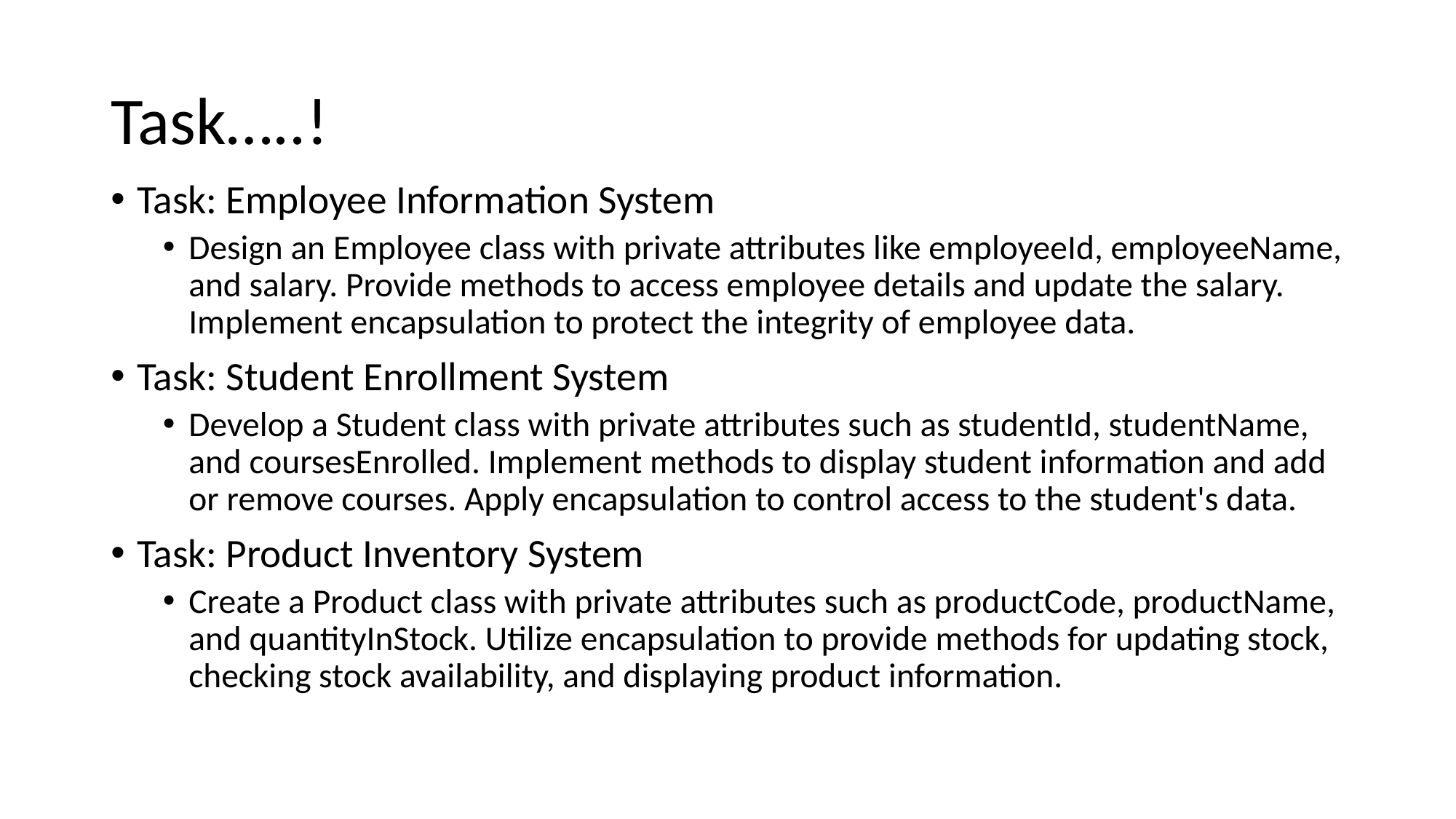

# Task…..!
Task: Employee Information System
Design an Employee class with private attributes like employeeId, employeeName, and salary. Provide methods to access employee details and update the salary. Implement encapsulation to protect the integrity of employee data.
Task: Student Enrollment System
Develop a Student class with private attributes such as studentId, studentName, and coursesEnrolled. Implement methods to display student information and add or remove courses. Apply encapsulation to control access to the student's data.
Task: Product Inventory System
Create a Product class with private attributes such as productCode, productName, and quantityInStock. Utilize encapsulation to provide methods for updating stock, checking stock availability, and displaying product information.